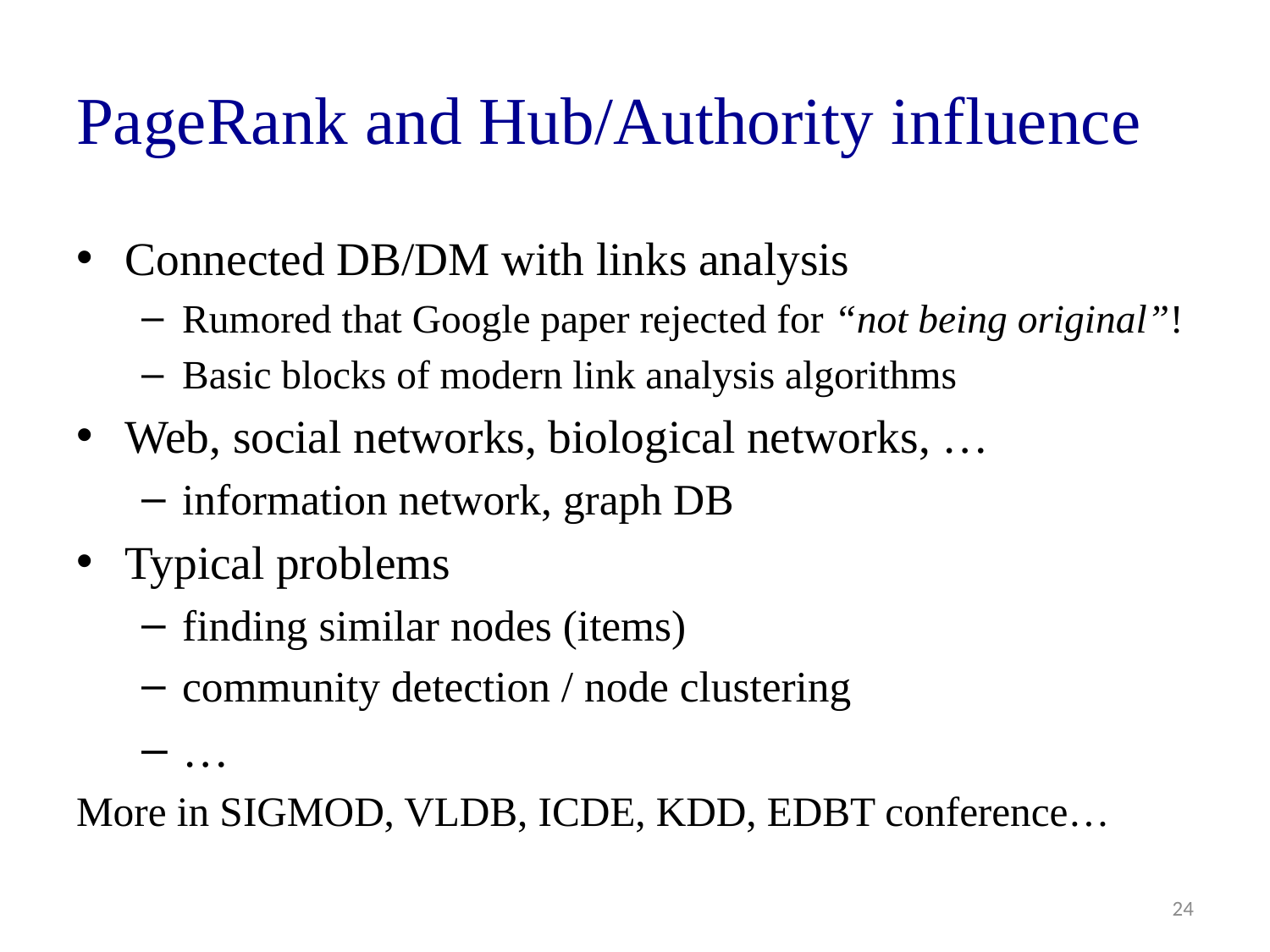

# PageRank and Hub/Authority influence
Connected DB/DM with links analysis
Rumored that Google paper rejected for “not being original”!
Basic blocks of modern link analysis algorithms
Web, social networks, biological networks, …
information network, graph DB
Typical problems
finding similar nodes (items)
community detection / node clustering
…
More in SIGMOD, VLDB, ICDE, KDD, EDBT conference…

24